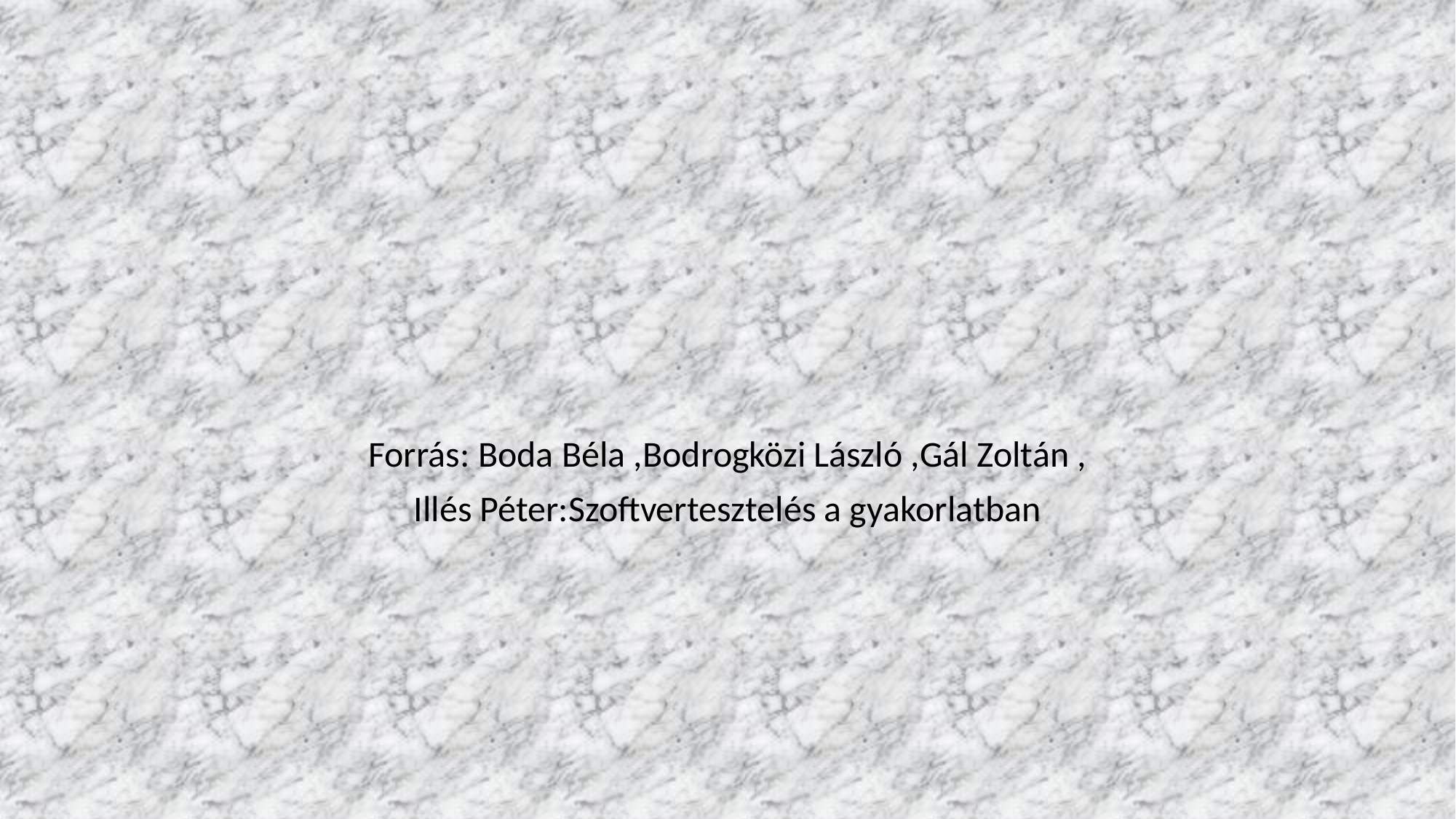

Forrás: Boda Béla ,Bodrogközi László ,Gál Zoltán ,
Illés Péter:Szoftvertesztelés a gyakorlatban